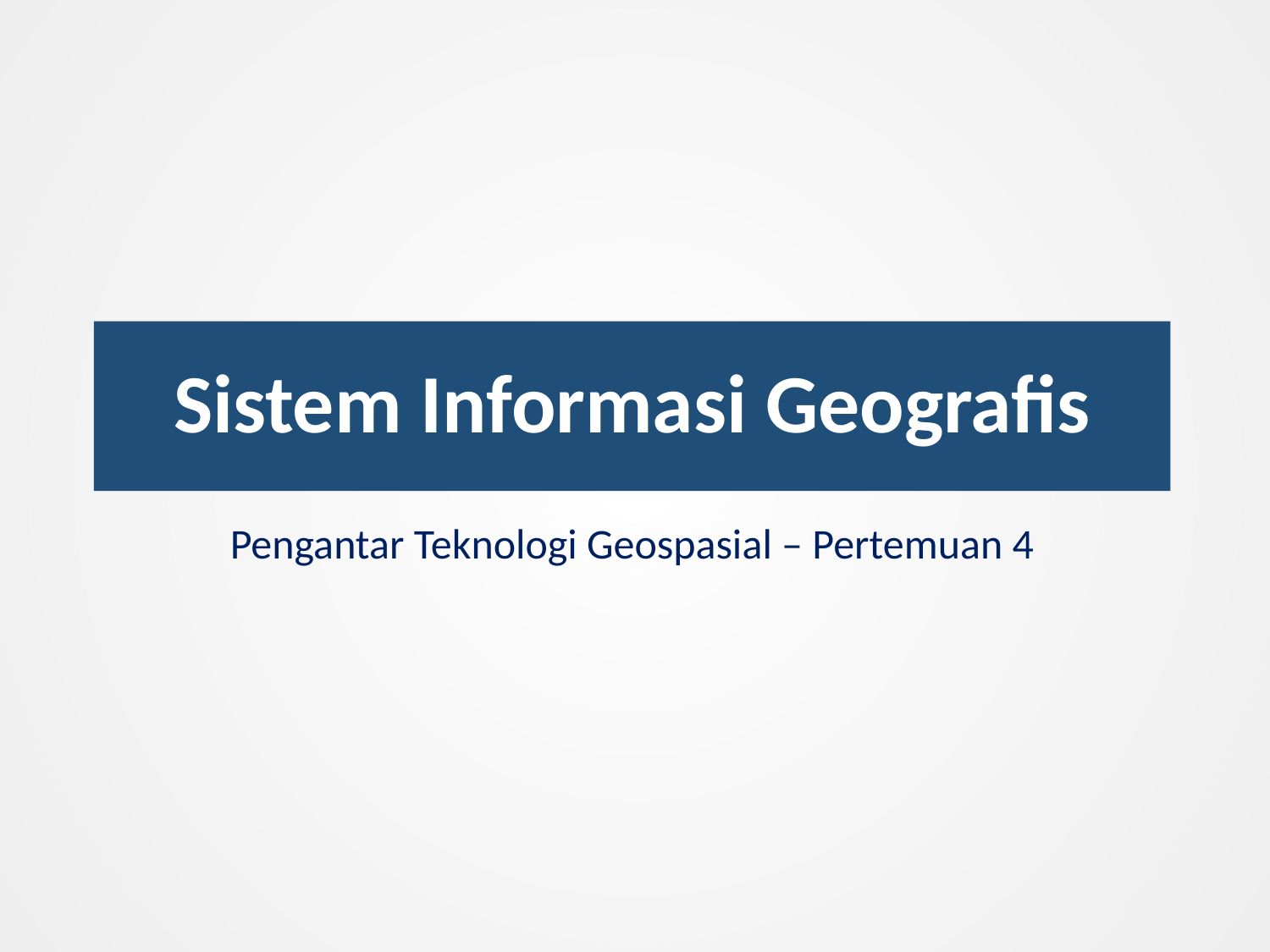

# Sistem Informasi Geografis
Pengantar Teknologi Geospasial – Pertemuan 4